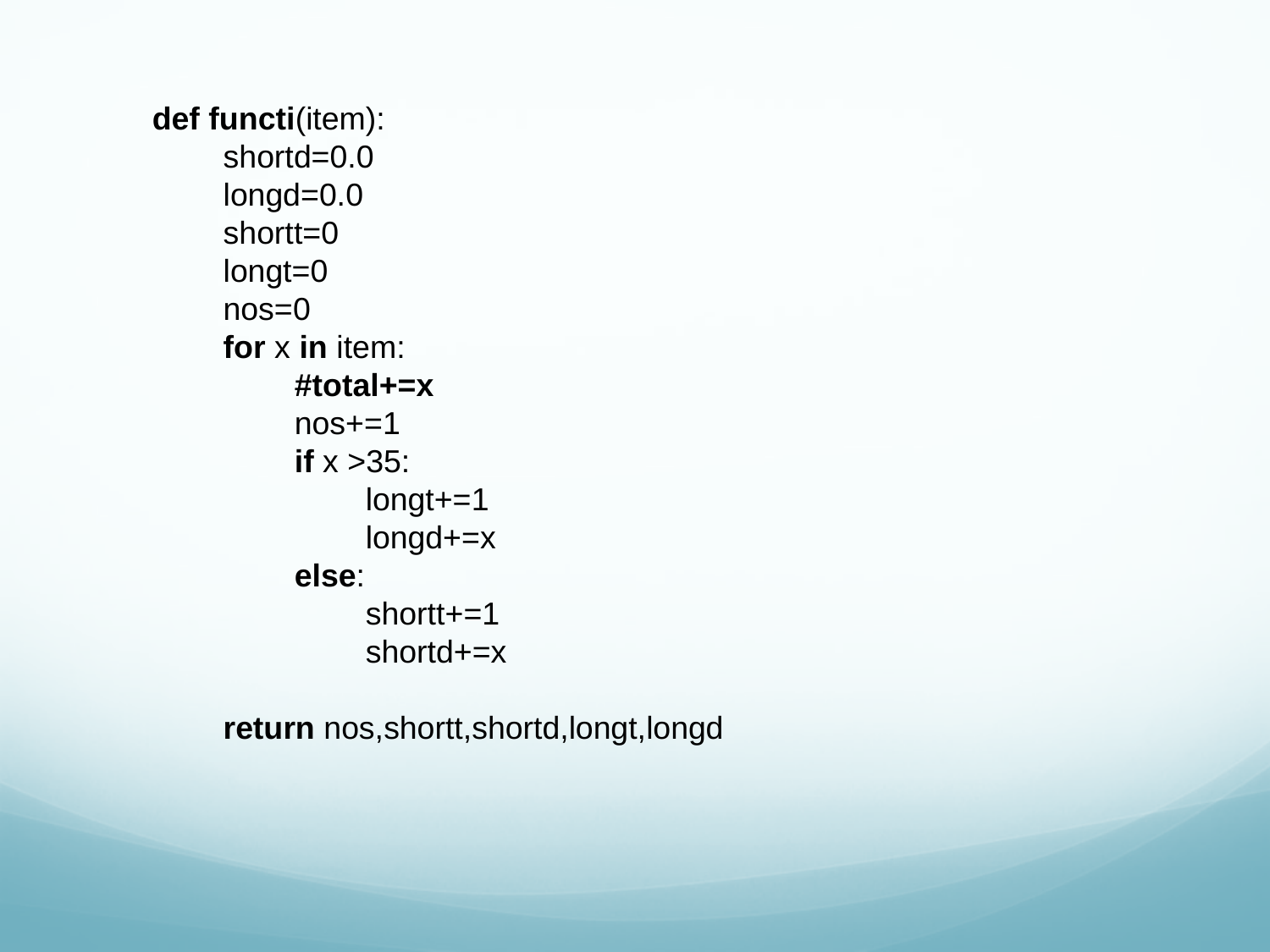

def functi(item):
        shortd=0.0
        longd=0.0
        shortt=0
        longt=0
        nos=0
        for x in item:
                #total+=x
                nos+=1
                if x >35:
                        longt+=1
                        longd+=x
                else:
                        shortt+=1
                        shortd+=x

        return nos,shortt,shortd,longt,longd